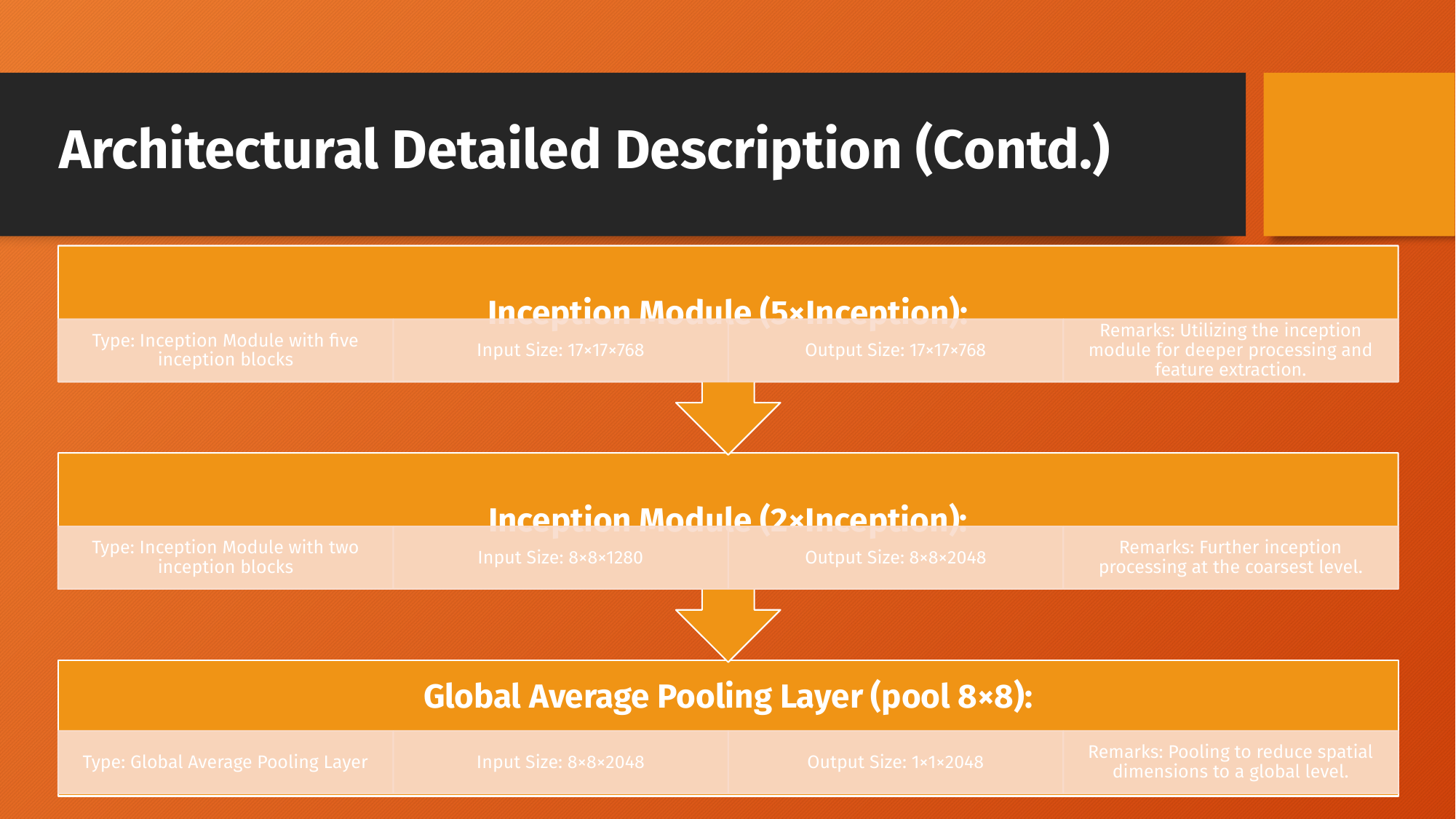

# Architectural Detailed Description (Contd.)
Global Average Pooling Layer (pool 8×8):
Type: Global Average Pooling Layer
Input Size: 8×8×2048
Output Size: 1×1×2048
Remarks: Pooling to reduce spatial dimensions to a global level.
Inception Module (2×Inception):
Type: Inception Module with two inception blocks
Input Size: 8×8×1280
Output Size: 8×8×2048
Remarks: Further inception processing at the coarsest level.
Inception Module (5×Inception):
Type: Inception Module with five inception blocks
Input Size: 17×17×768
Output Size: 17×17×768
Remarks: Utilizing the inception module for deeper processing and feature extraction.